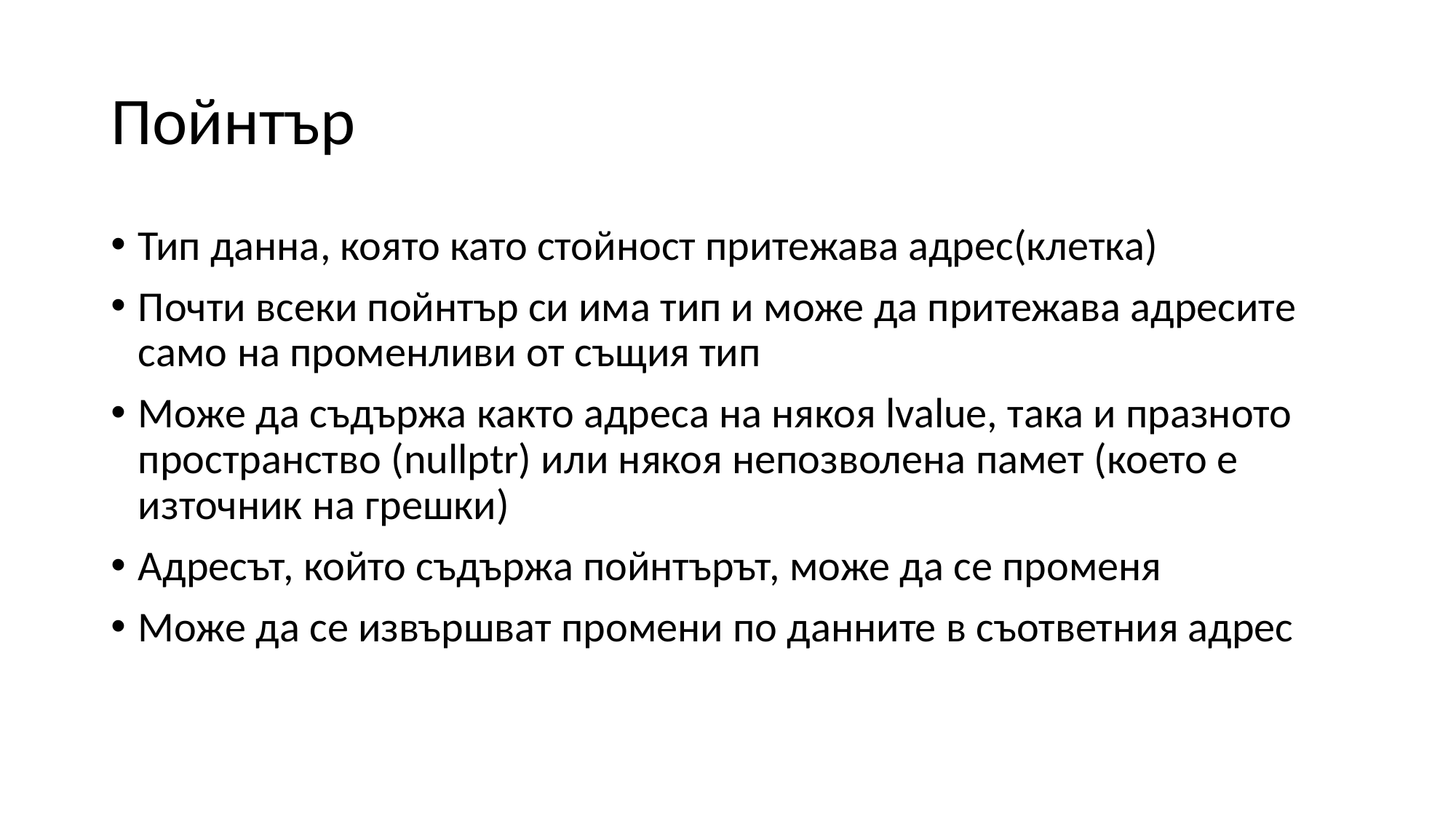

# Пойнтър
Тип данна, която като стойност притежава адрес(клетка)
Почти всеки пойнтър си има тип и може да притежава адресите само на променливи от същия тип
Може да съдържа както адреса на някоя lvalue, така и празното пространство (nullptr) или някоя непозволена памет (което е източник на грешки)
Адресът, който съдържа пойнтърът, може да се променя
Може да се извършват промени по данните в съответния адрес